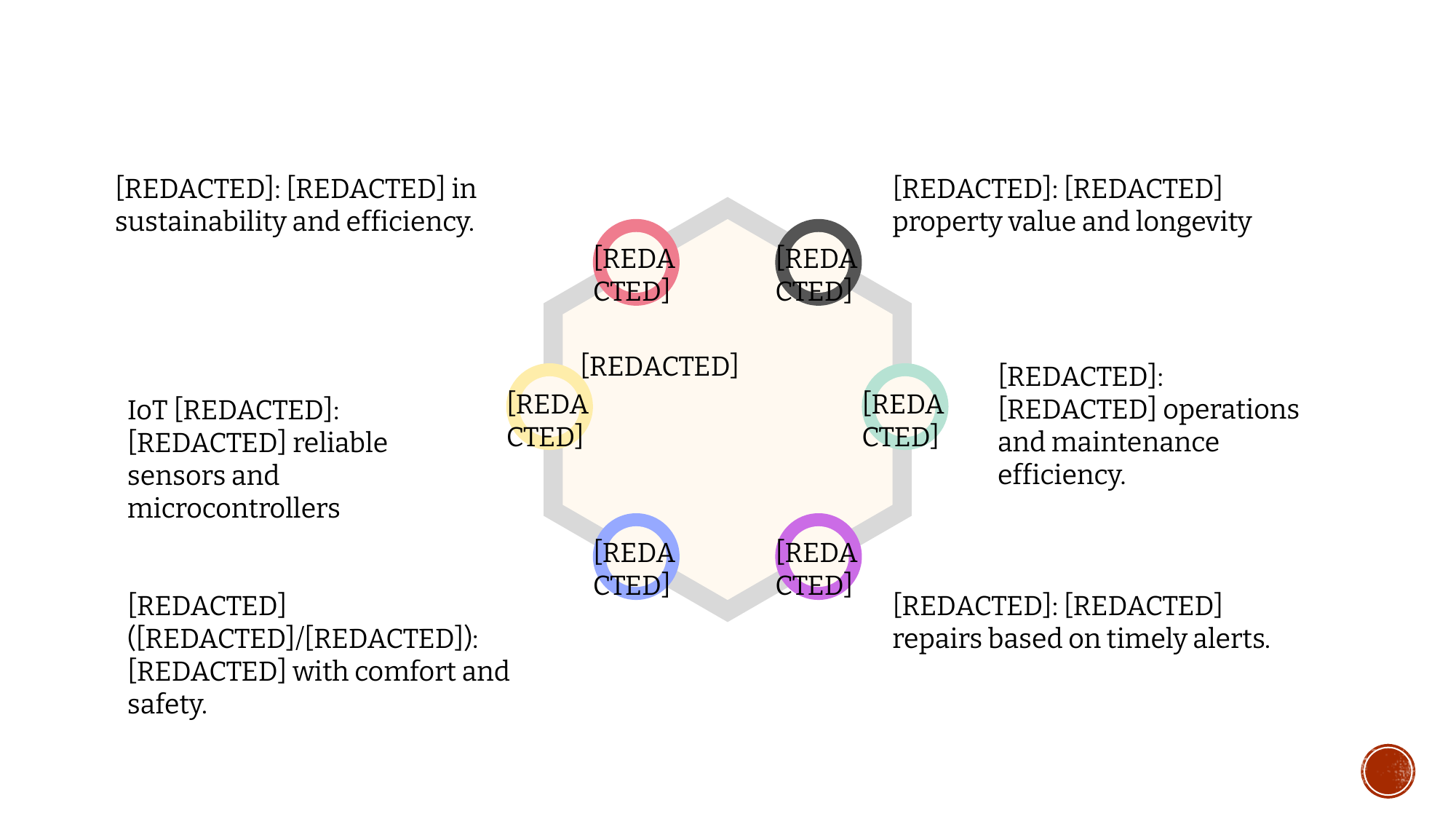

[REDACTED]: [REDACTED] in sustainability and efficiency.
[REDACTED]: [REDACTED] property value and longevity

[REDACTED]
[REDACTED]

[REDACTED]
[REDACTED]: [REDACTED] operations and maintenance efficiency.

[REDACTED]
[REDACTED]
IoT [REDACTED]: [REDACTED] reliable sensors and microcontrollers

[REDACTED]
[REDACTED]
[REDACTED] ([REDACTED]/[REDACTED]): [REDACTED] with comfort and safety.
[REDACTED]: [REDACTED] repairs based on timely alerts.